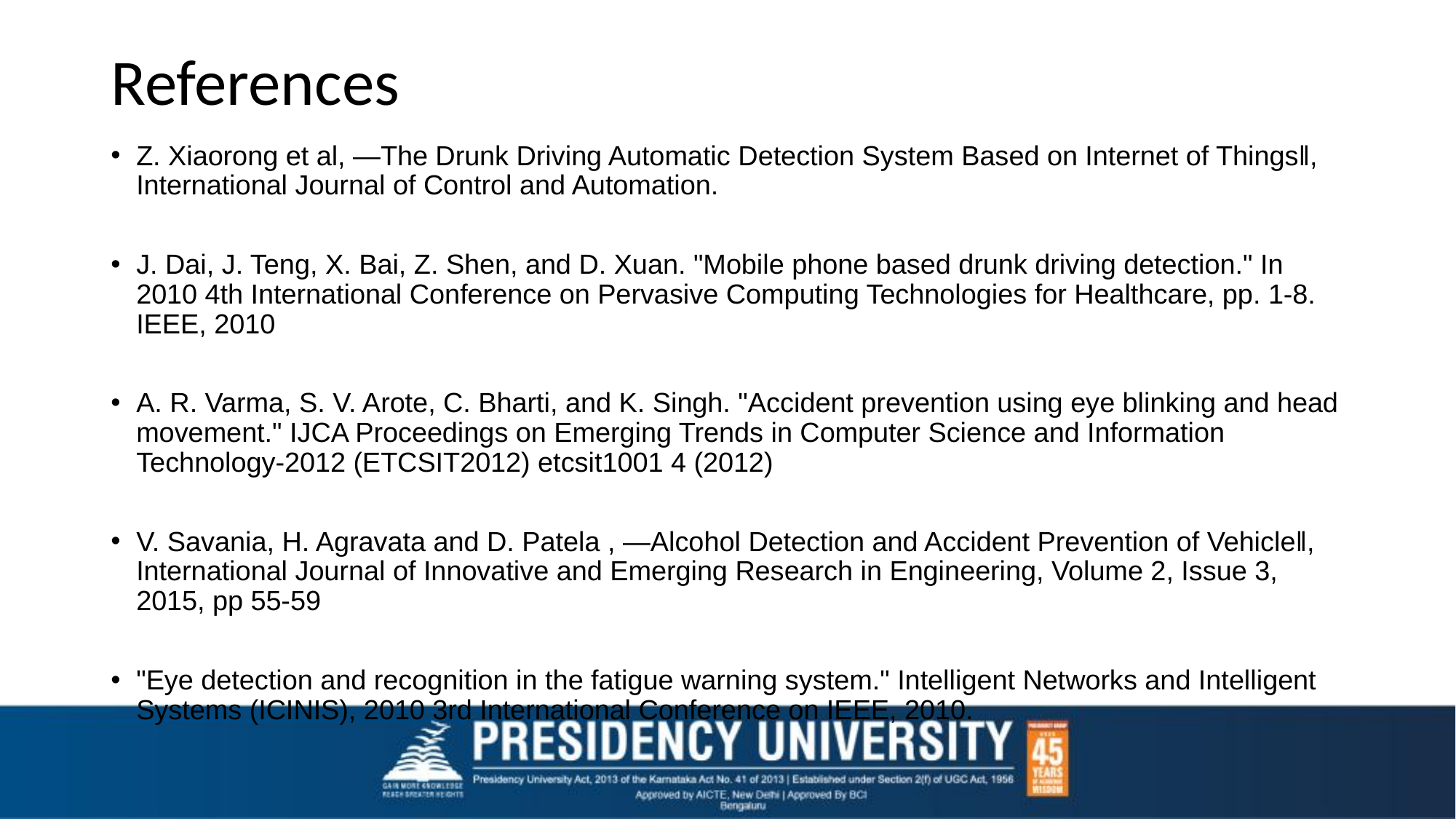

# References
Z. Xiaorong et al, ―The Drunk Driving Automatic Detection System Based on Internet of Things‖, International Journal of Control and Automation.

J. Dai, J. Teng, X. Bai, Z. Shen, and D. Xuan. "Mobile phone based drunk driving detection." In 2010 4th International Conference on Pervasive Computing Technologies for Healthcare, pp. 1-8. IEEE, 2010

A. R. Varma, S. V. Arote, C. Bharti, and K. Singh. "Accident prevention using eye blinking and head movement." IJCA Proceedings on Emerging Trends in Computer Science and Information Technology-2012 (ETCSIT2012) etcsit1001 4 (2012)

V. Savania, H. Agravata and D. Patela , ―Alcohol Detection and Accident Prevention of Vehicle‖, International Journal of Innovative and Emerging Research in Engineering, Volume 2, Issue 3, 2015, pp 55-59

"Eye detection and recognition in the fatigue warning system." Intelligent Networks and Intelligent Systems (ICINIS), 2010 3rd International Conference on IEEE, 2010.